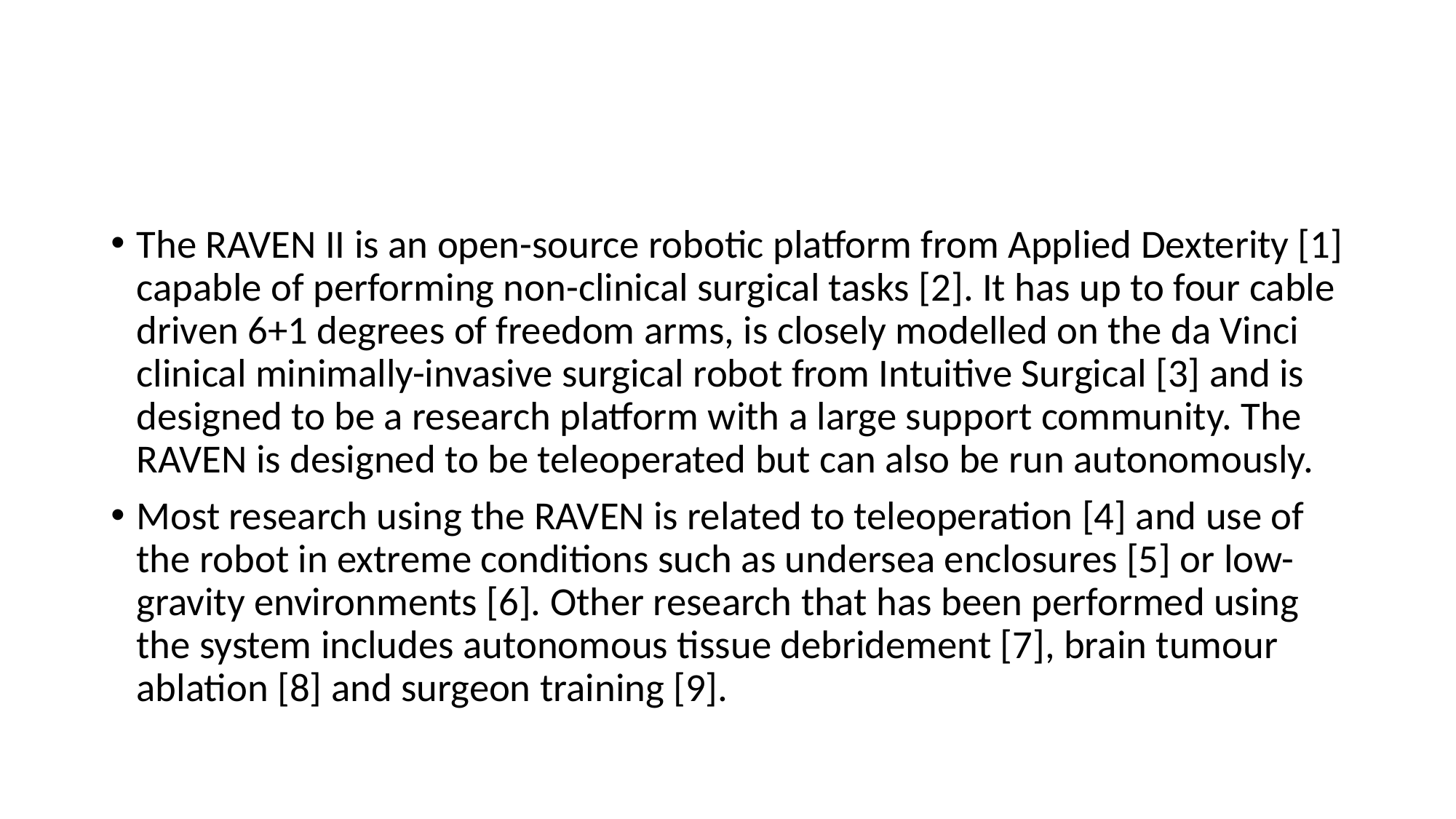

#
The RAVEN II is an open-source robotic platform from Applied Dexterity [1] capable of performing non-clinical surgical tasks [2]. It has up to four cable driven 6+1 degrees of freedom arms, is closely modelled on the da Vinci clinical minimally-invasive surgical robot from Intuitive Surgical [3] and is designed to be a research platform with a large support community. The RAVEN is designed to be teleoperated but can also be run autonomously.
Most research using the RAVEN is related to teleoperation [4] and use of the robot in extreme conditions such as undersea enclosures [5] or low-gravity environments [6]. Other research that has been performed using the system includes autonomous tissue debridement [7], brain tumour ablation [8] and surgeon training [9].